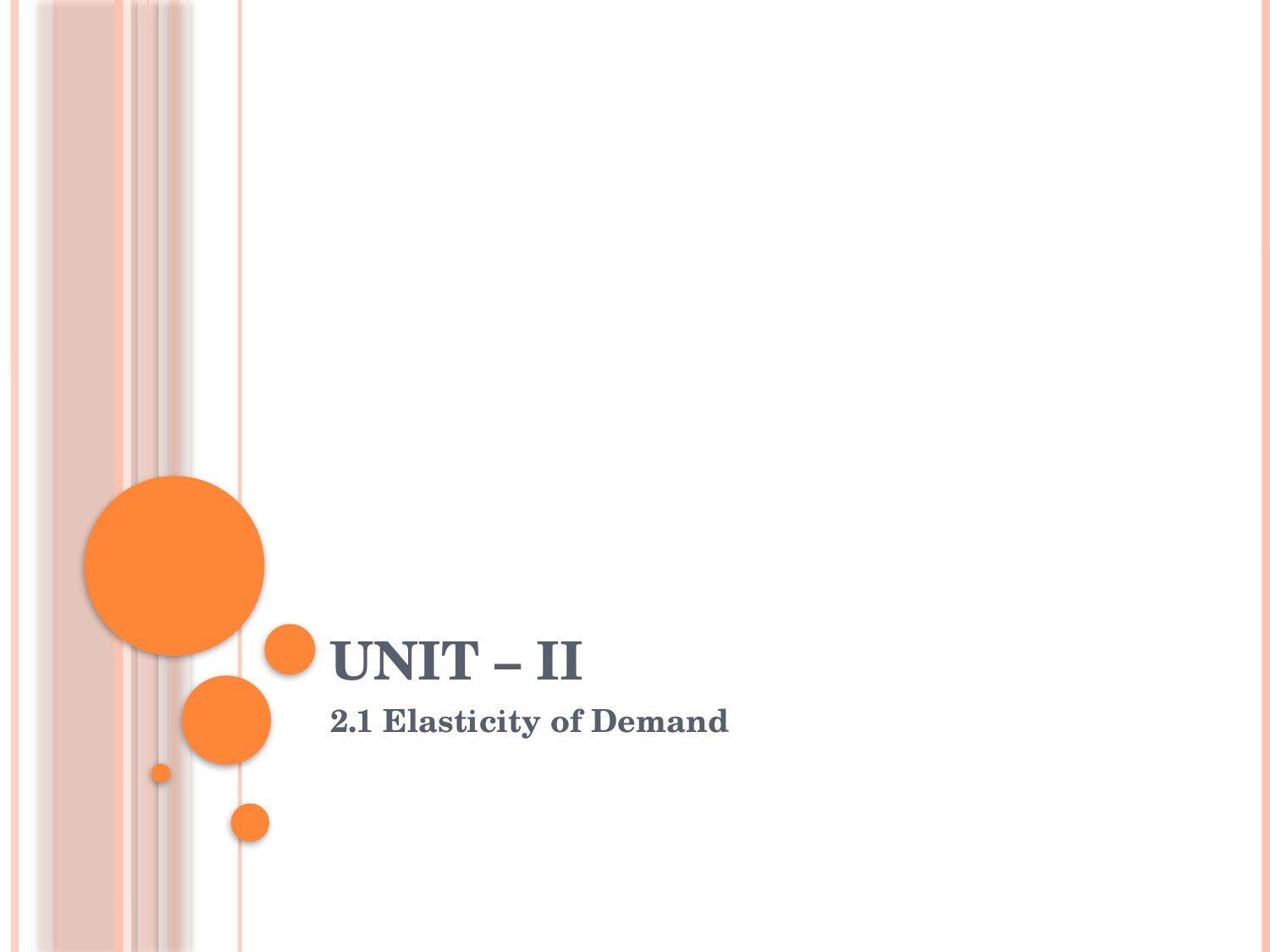

# Unit – ii
2.1 Elasticity of Demand